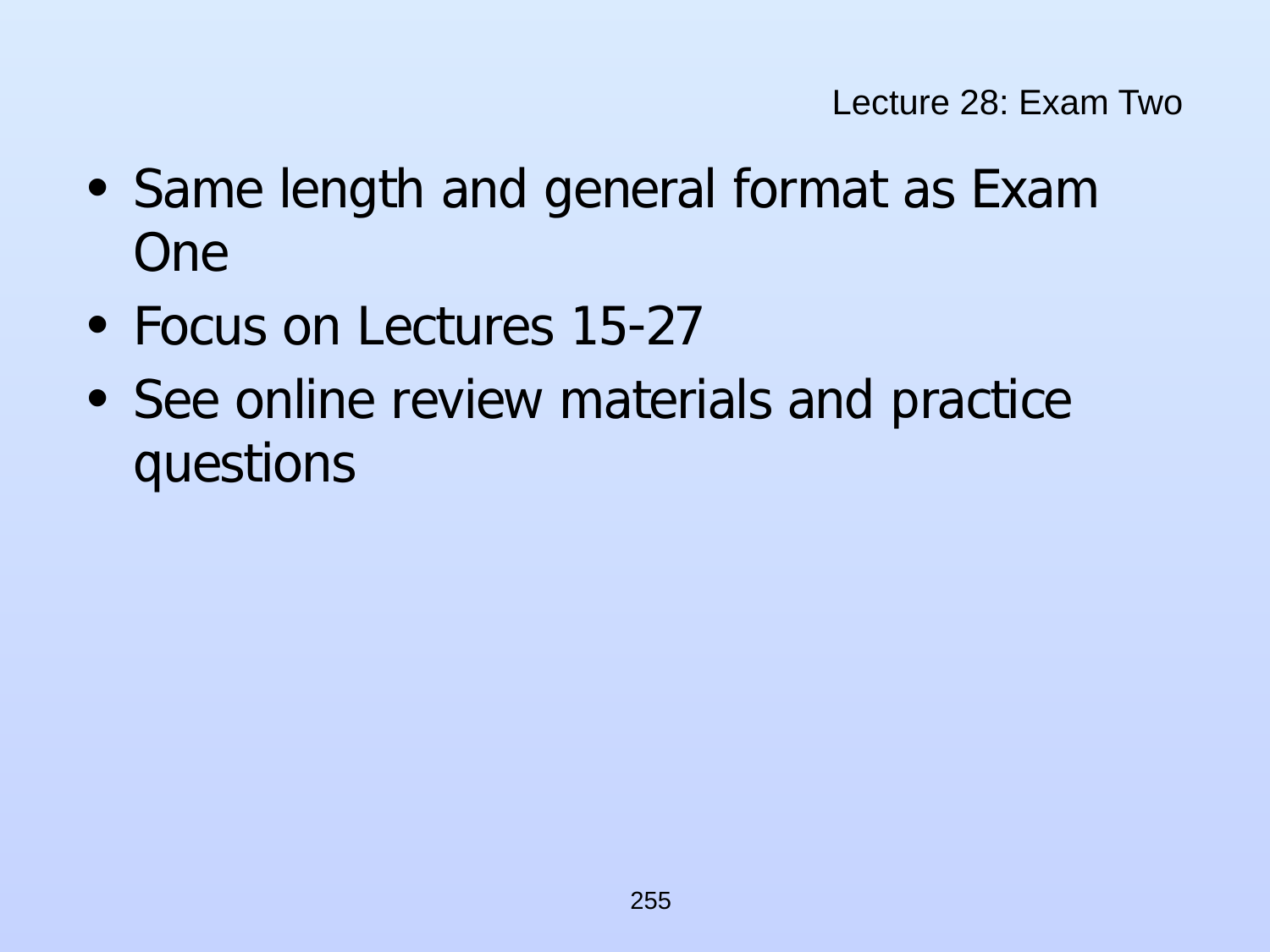

# Lecture 28: Exam Two
Same length and general format as Exam One
Focus on Lectures 15-27
See online review materials and practice questions
255